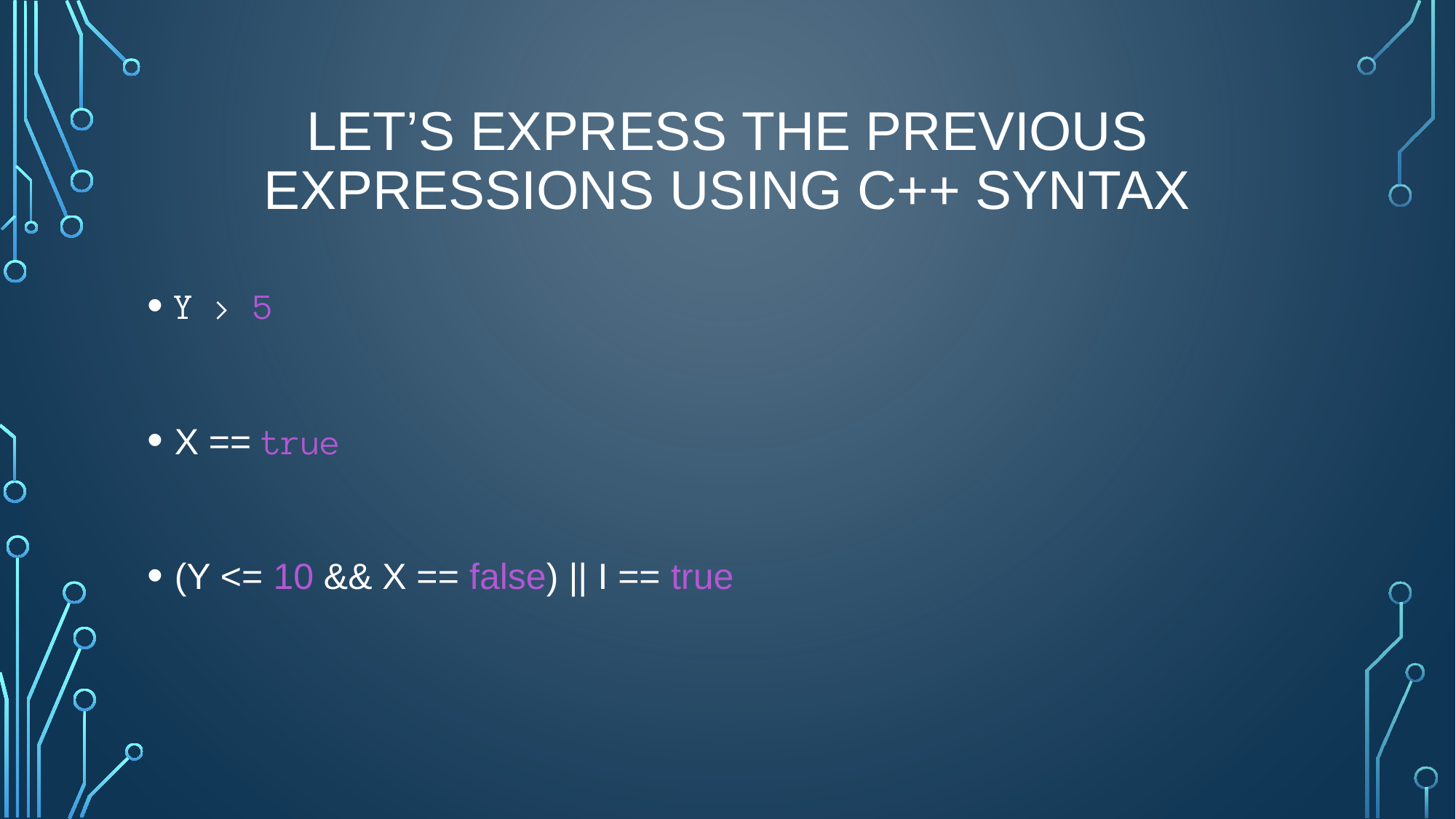

# Let’s express the previous expressions using C++ syntax
Y > 5

X == true

(Y <= 10 && X == false) || I == true